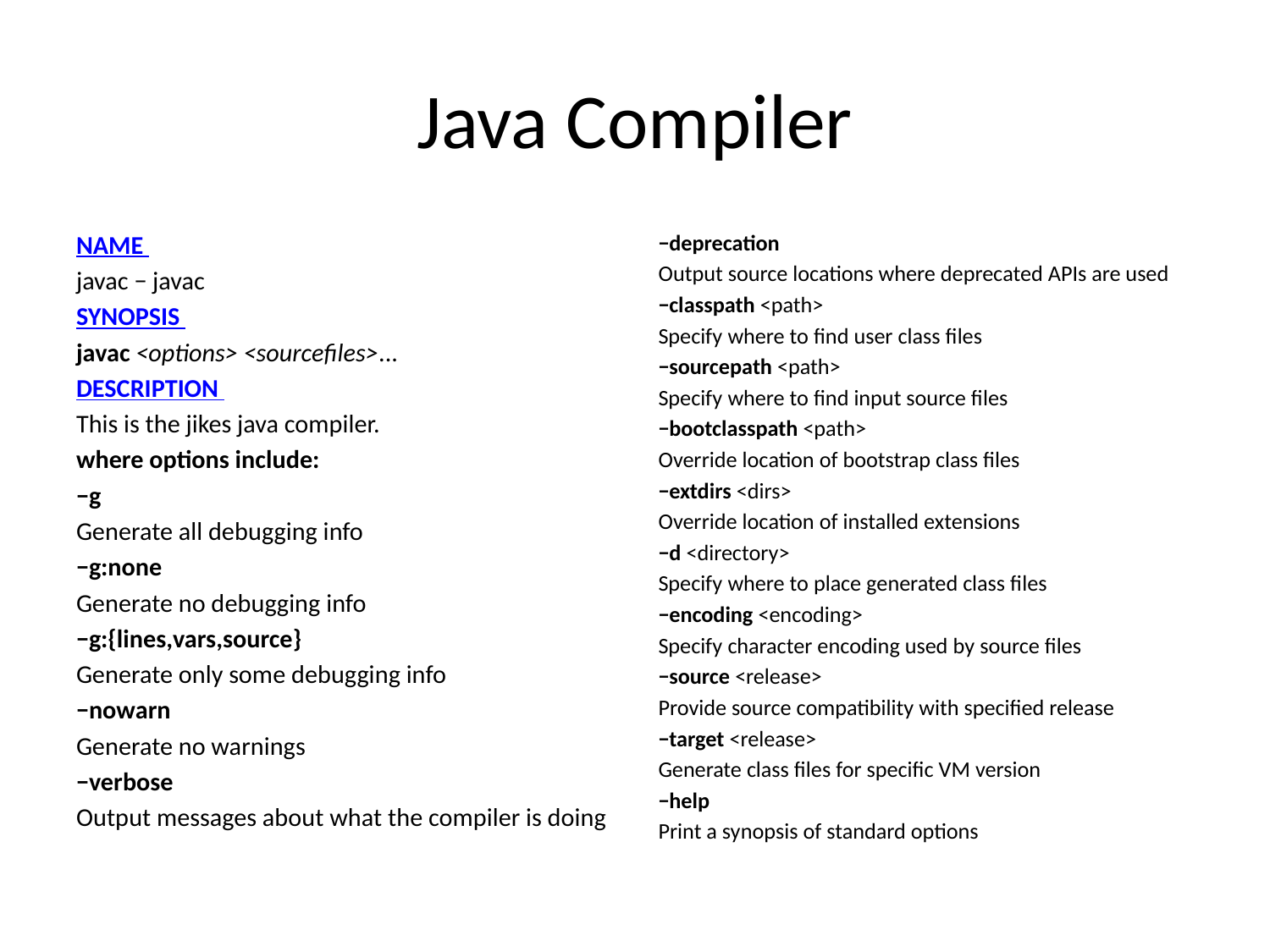

# Java Compiler
NAME
javac − javac
SYNOPSIS
javac <options> <sourcefiles>...
DESCRIPTION
This is the jikes java compiler.
where options include:
−g
Generate all debugging info
−g:none
Generate no debugging info
−g:{lines,vars,source}
Generate only some debugging info
−nowarn
Generate no warnings
−verbose
Output messages about what the compiler is doing
−deprecation
Output source locations where deprecated APIs are used
−classpath <path>
Specify where to find user class files
−sourcepath <path>
Specify where to find input source files
−bootclasspath <path>
Override location of bootstrap class files
−extdirs <dirs>
Override location of installed extensions
−d <directory>
Specify where to place generated class files
−encoding <encoding>
Specify character encoding used by source files
−source <release>
Provide source compatibility with specified release
−target <release>
Generate class files for specific VM version
−help
Print a synopsis of standard options